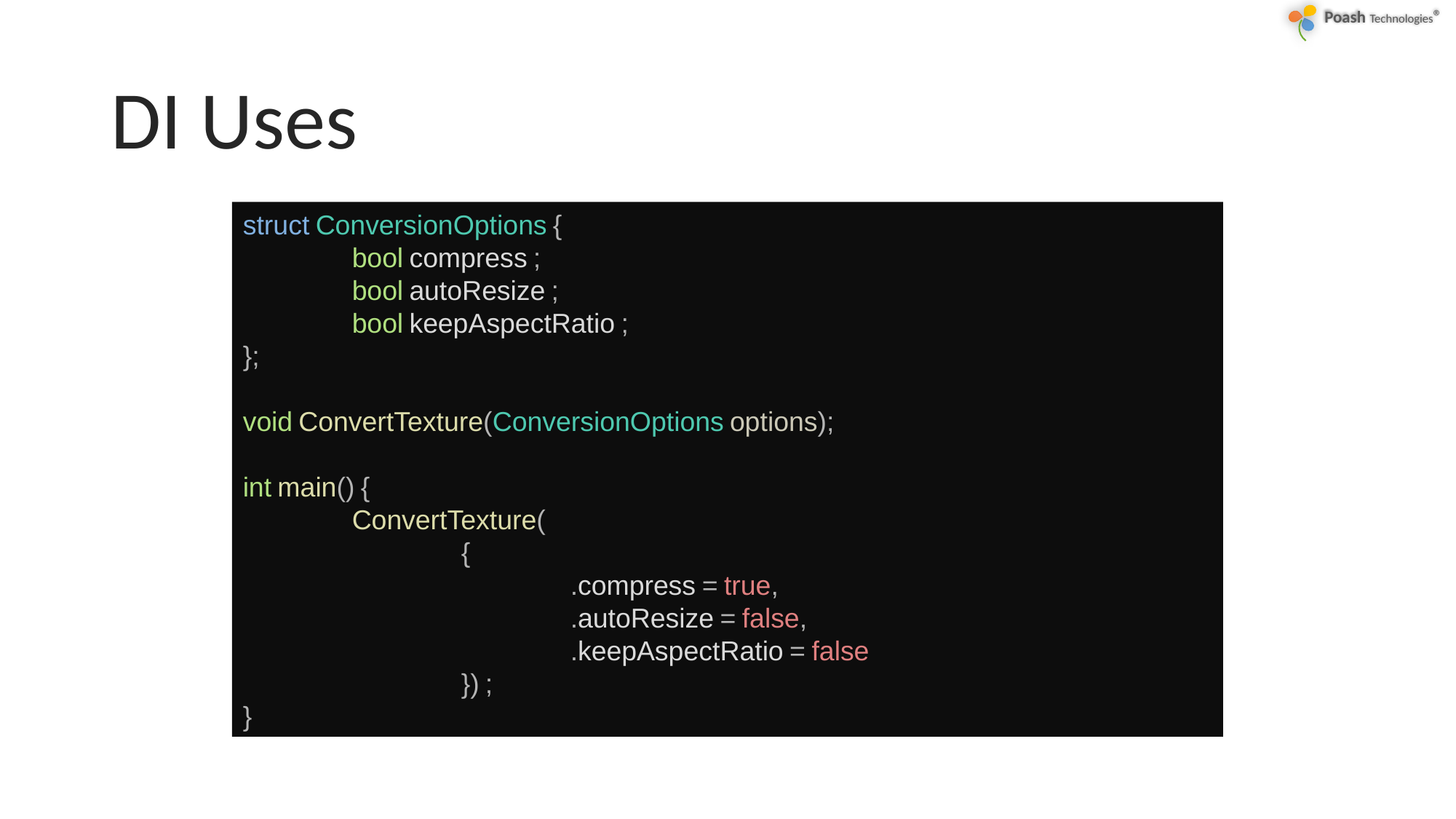

# DI Uses
struct ConversionOptions {
	bool compress ;
	bool autoResize ;
	bool keepAspectRatio ;
};

void ConvertTexture(ConversionOptions options);

int main() {
	ConvertTexture(
		{
			.compress = true,
			.autoResize = false,
			.keepAspectRatio = false
		}) ;
}